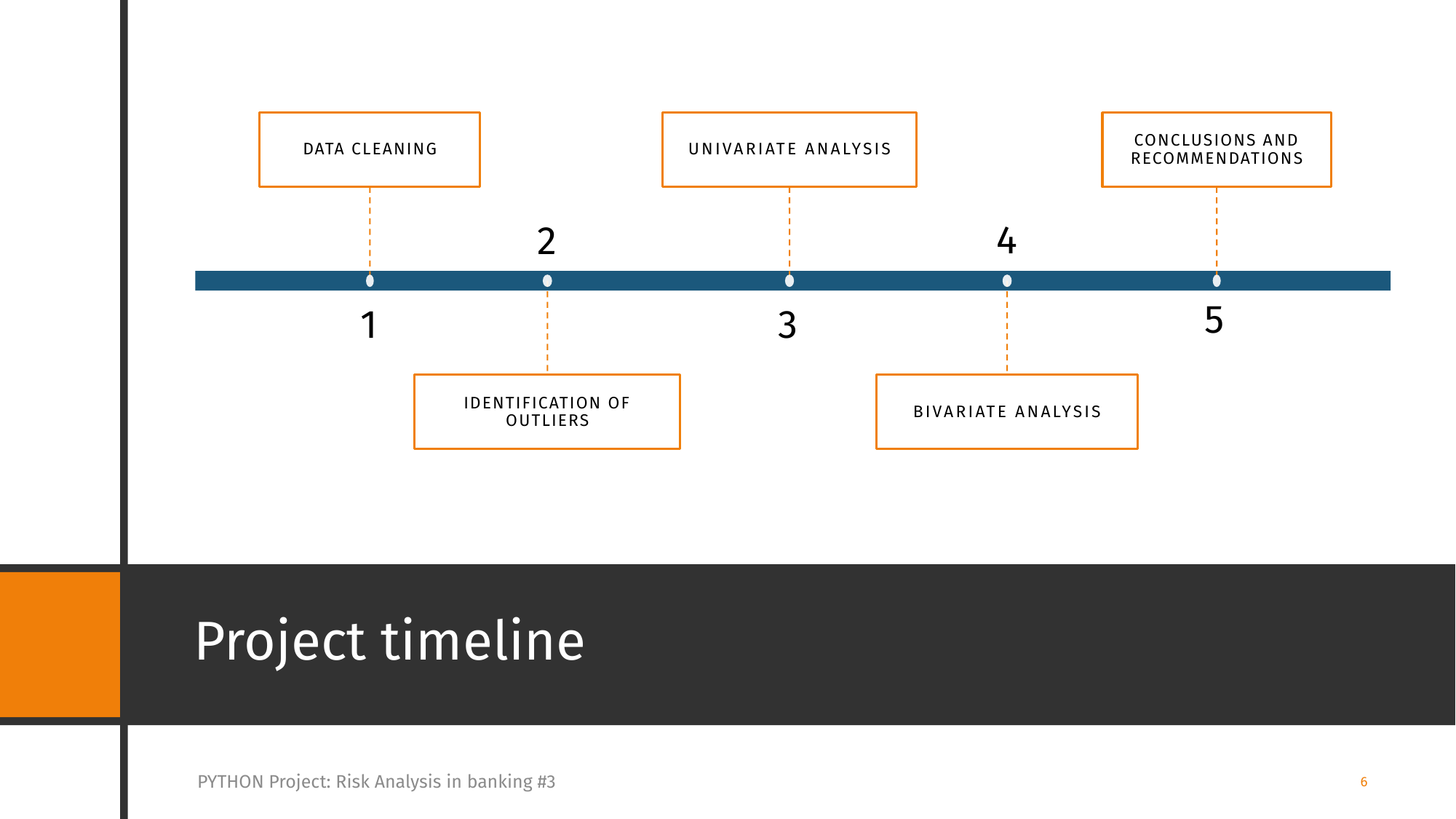

DATA CLEANING
1
IDENTIFICATION OF OUTLIERS
2
UNIVARIATE ANALYSIS
3
BIVARIATE ANALYSIS
4
CONCLUSIONS AND RECOMMENDATIONS
5
# Project timeline
PYTHON Project: Risk Analysis in banking #3
6